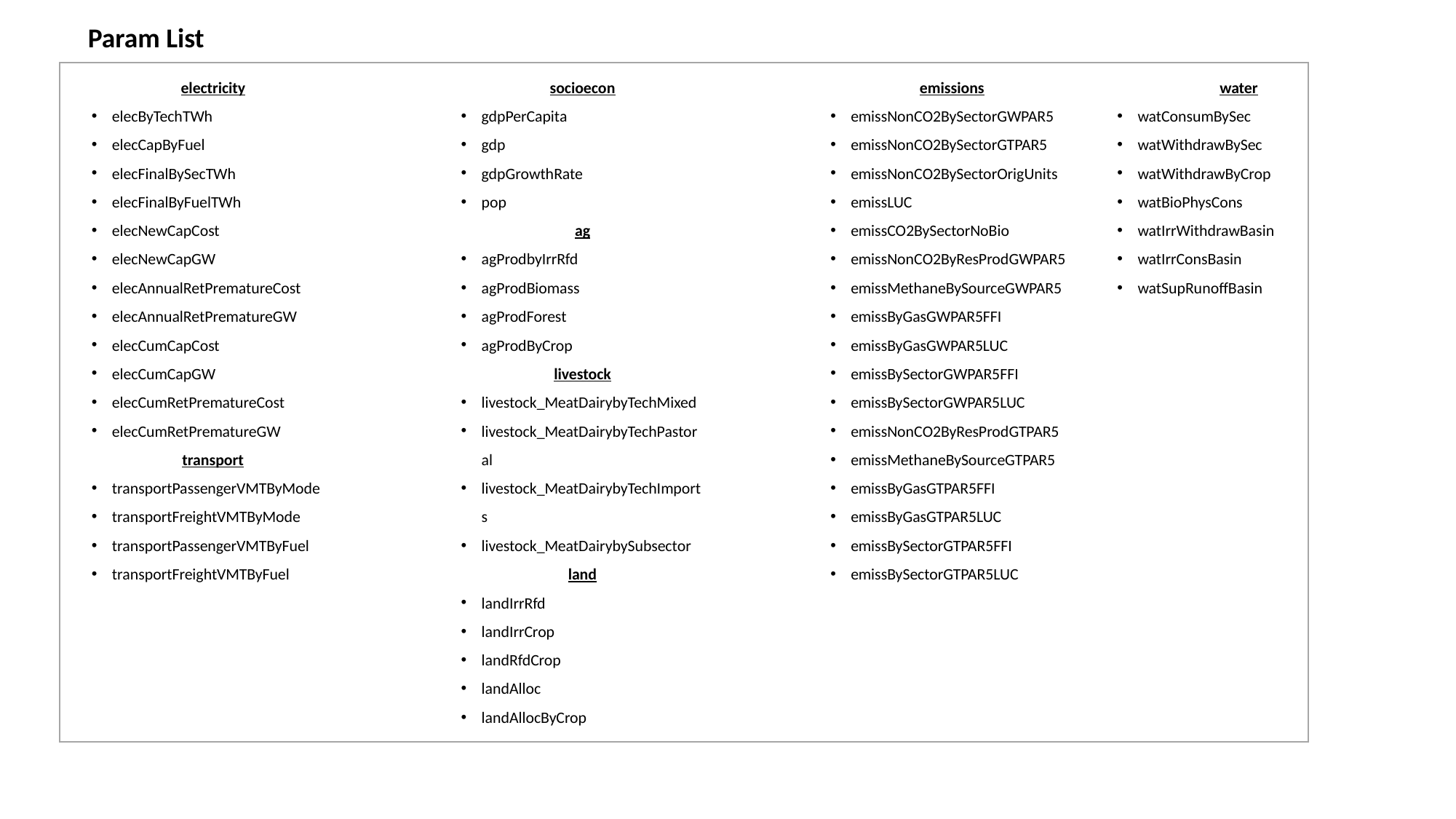

Param List

water
watConsumBySec
watWithdrawBySec
watWithdrawByCrop
watBioPhysCons
watIrrWithdrawBasin
watIrrConsBasin
watSupRunoffBasin
electricity
elecByTechTWh
elecCapByFuel
elecFinalBySecTWh
elecFinalByFuelTWh
elecNewCapCost
elecNewCapGW
elecAnnualRetPrematureCost
elecAnnualRetPrematureGW
elecCumCapCost
elecCumCapGW
elecCumRetPrematureCost
elecCumRetPrematureGW
transport
transportPassengerVMTByMode
transportFreightVMTByMode
transportPassengerVMTByFuel
transportFreightVMTByFuel
socioecon
gdpPerCapita
gdp
gdpGrowthRate
pop
ag
agProdbyIrrRfd
agProdBiomass
agProdForest
agProdByCrop
livestock
livestock_MeatDairybyTechMixed
livestock_MeatDairybyTechPastoral
livestock_MeatDairybyTechImports
livestock_MeatDairybySubsector
land
landIrrRfd
landIrrCrop
landRfdCrop
landAlloc
landAllocByCrop

emissions
emissNonCO2BySectorGWPAR5
emissNonCO2BySectorGTPAR5
emissNonCO2BySectorOrigUnits
emissLUC
emissCO2BySectorNoBio
emissNonCO2ByResProdGWPAR5
emissMethaneBySourceGWPAR5
emissByGasGWPAR5FFI
emissByGasGWPAR5LUC
emissBySectorGWPAR5FFI
emissBySectorGWPAR5LUC
emissNonCO2ByResProdGTPAR5
emissMethaneBySourceGTPAR5
emissByGasGTPAR5FFI
emissByGasGTPAR5LUC
emissBySectorGTPAR5FFI
emissBySectorGTPAR5LUC